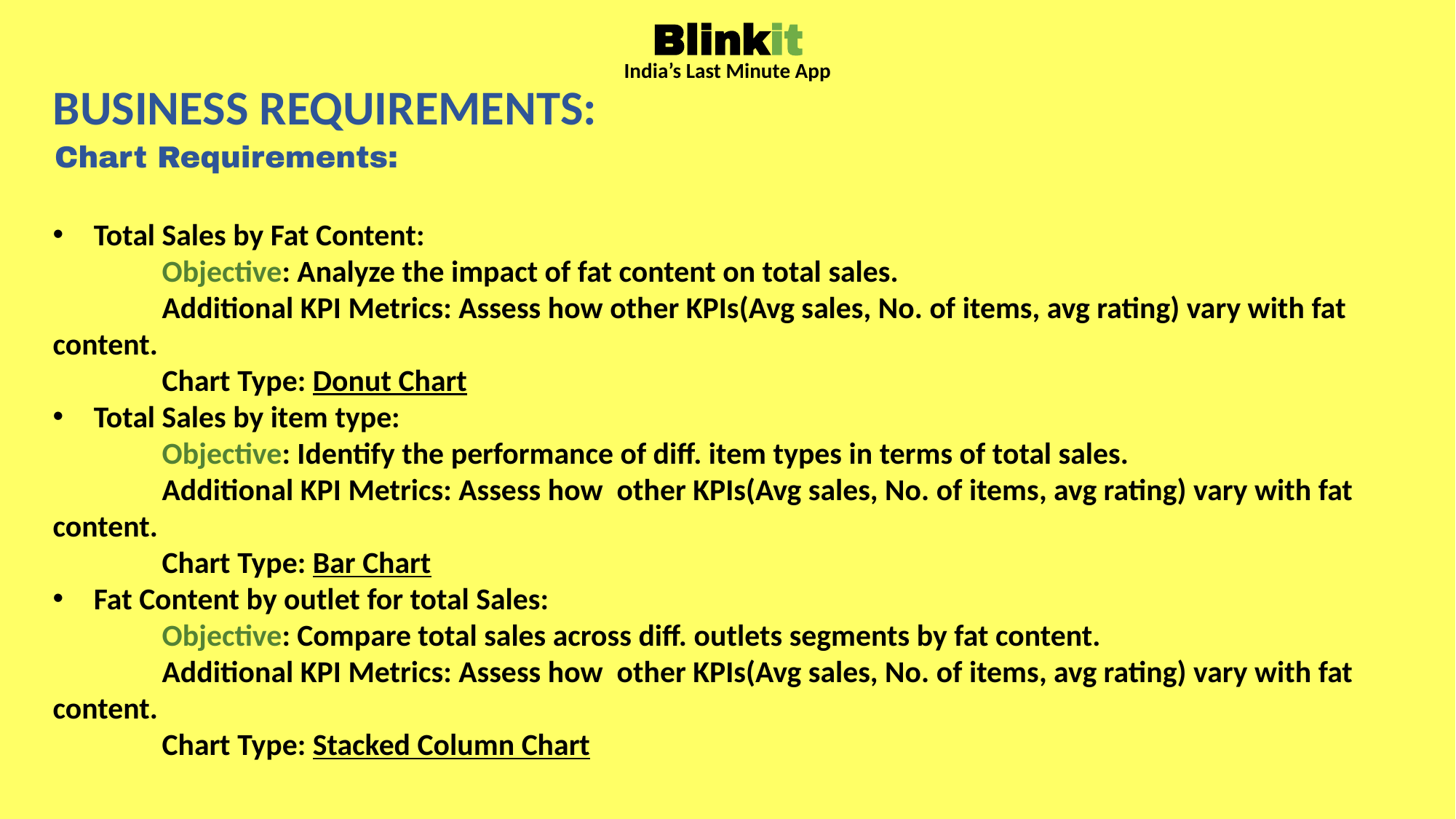

Blinkit
India’s Last Minute App
BUSINESS REQUIREMENTS:
Chart Requirements:
Total Sales by Fat Content:
	Objective: Analyze the impact of fat content on total sales.
	Additional KPI Metrics: Assess how other KPIs(Avg sales, No. of items, avg rating) vary with fat 	content.
	Chart Type: Donut Chart
Total Sales by item type:
	Objective: Identify the performance of diff. item types in terms of total sales.
	Additional KPI Metrics: Assess how  other KPIs(Avg sales, No. of items, avg rating) vary with fat 	content.
	Chart Type: Bar Chart
Fat Content by outlet for total Sales:
	Objective: Compare total sales across diff. outlets segments by fat content.
	Additional KPI Metrics: Assess how  other KPIs(Avg sales, No. of items, avg rating) vary with fat 	content.
	Chart Type: Stacked Column Chart